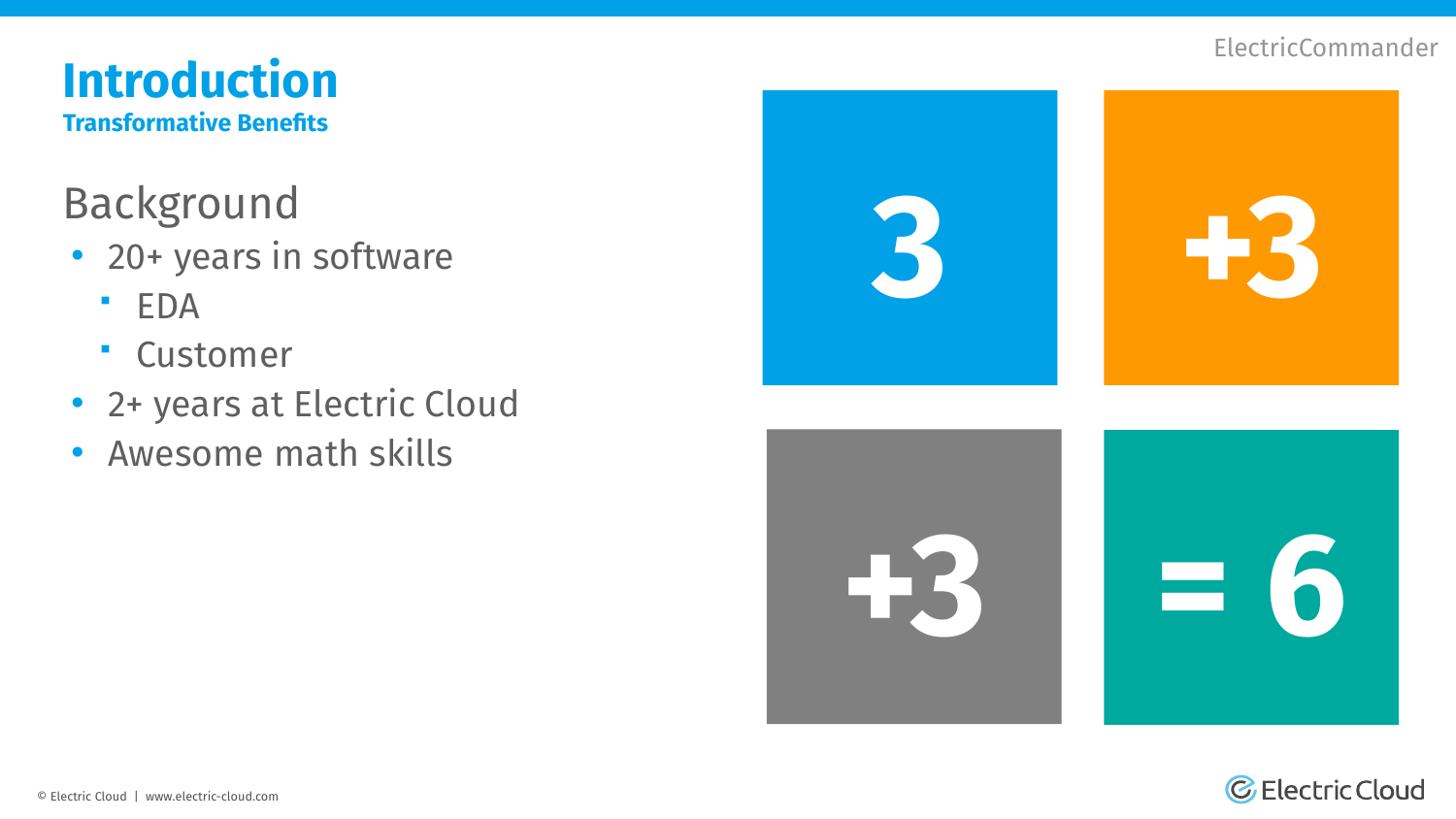

ElectricCommander
# Introduction Transformative Benefits
3
+3
Background
20+ years in software
EDA
Customer
2+ years at Electric Cloud
Awesome math skills
+3
= 6